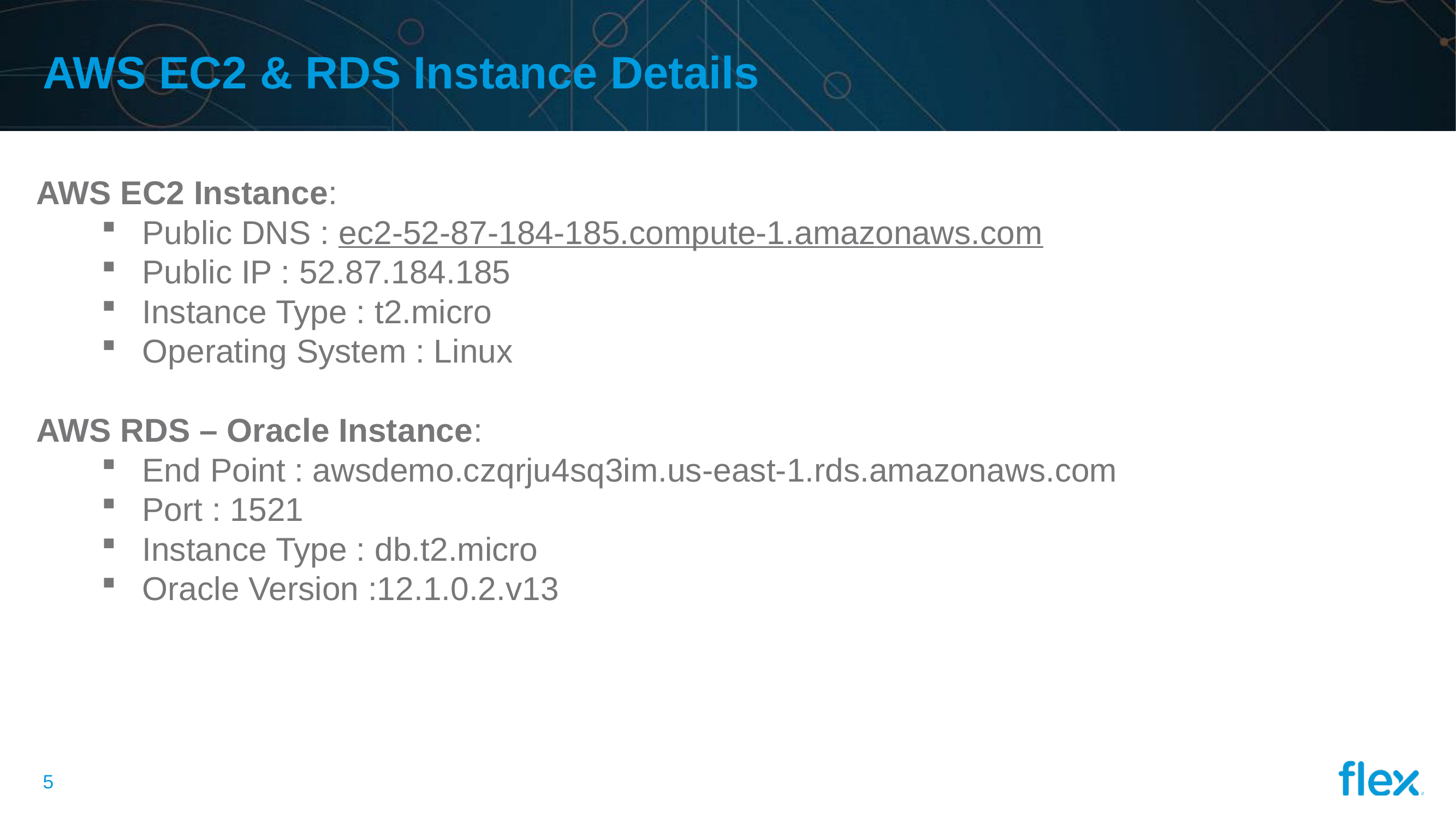

# AWS EC2 & RDS Instance Details
AWS EC2 Instance:
Public DNS : ec2-52-87-184-185.compute-1.amazonaws.com
Public IP : 52.87.184.185
Instance Type : t2.micro
Operating System : Linux

AWS RDS – Oracle Instance:
End Point : awsdemo.czqrju4sq3im.us-east-1.rds.amazonaws.com
Port : 1521
Instance Type : db.t2.micro
Oracle Version :12.1.0.2.v13

5